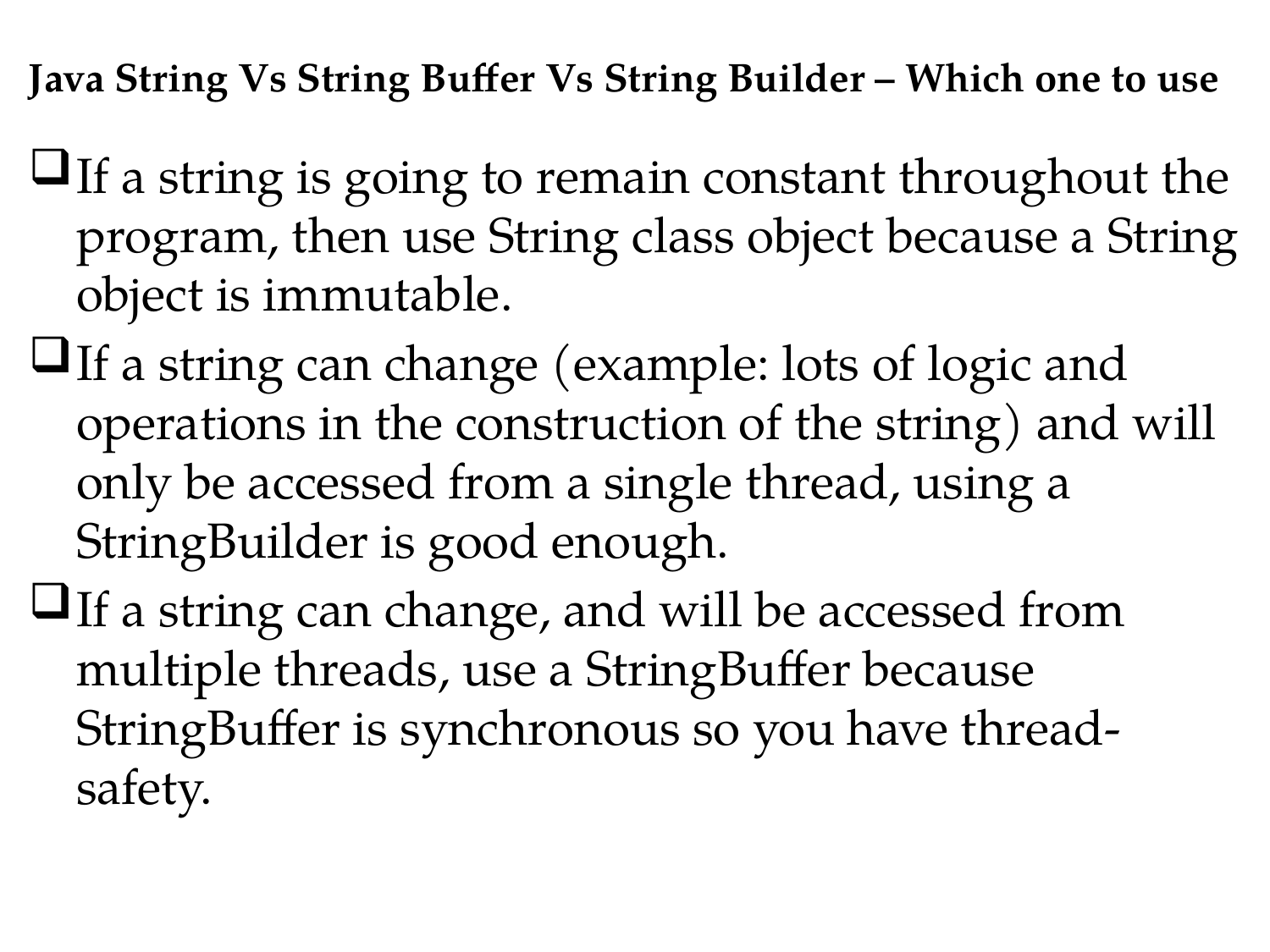

# Java String Vs String Buffer Vs String Builder – Which one to use
If a string is going to remain constant throughout the program, then use String class object because a String object is immutable.
If a string can change (example: lots of logic and operations in the construction of the string) and will only be accessed from a single thread, using a StringBuilder is good enough.
If a string can change, and will be accessed from multiple threads, use a StringBuffer because StringBuffer is synchronous so you have thread-safety.